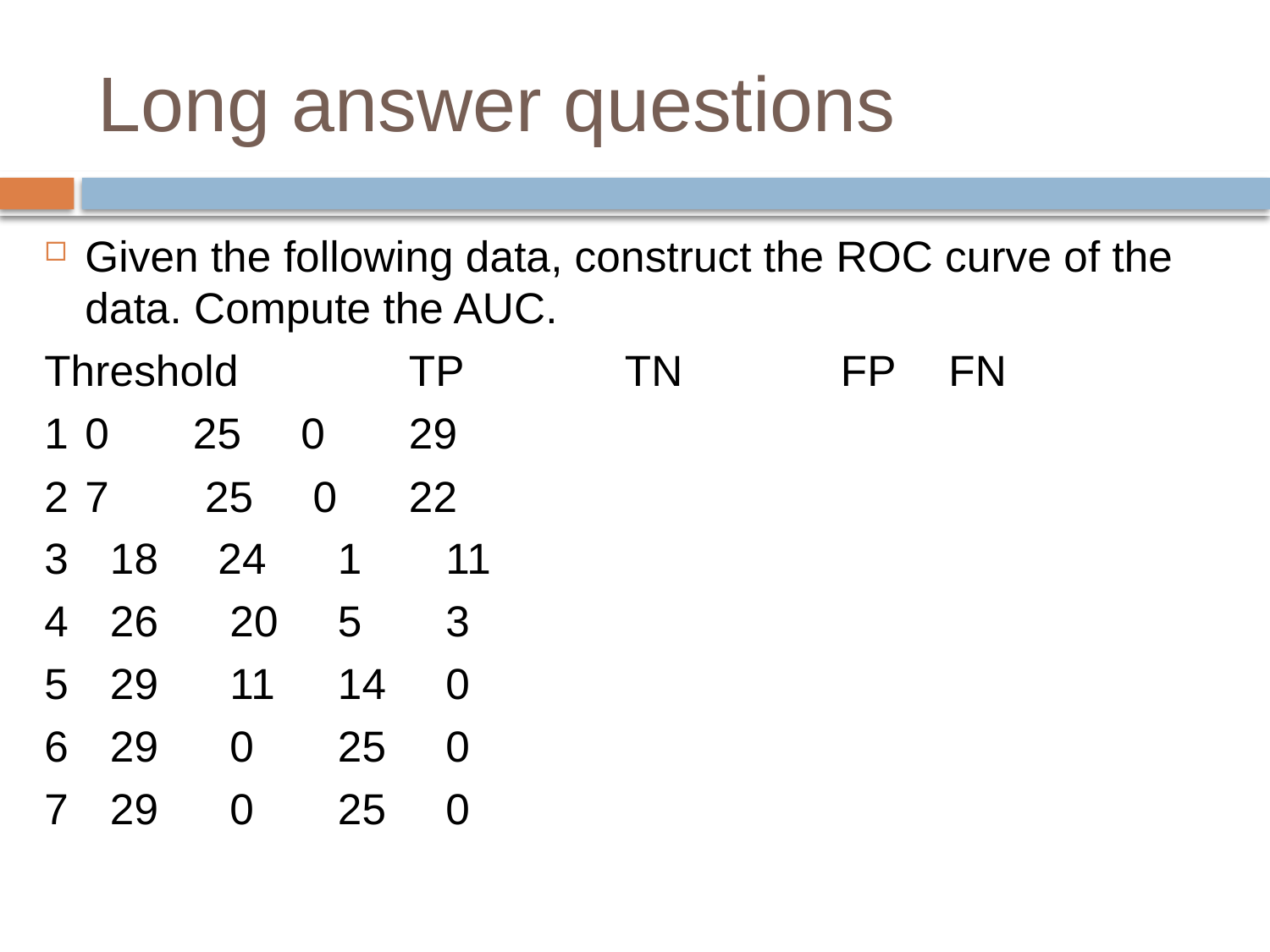

# Long answer questions
Given the following data, construct the ROC curve of the data. Compute the AUC.
Threshold	 	TP	 	TN	 	FP 	FN
1 				0 		25 		0 	29
2 				7		 25		 0 	22
3				18 		24		 1	 11
4 				26		 20		 5	 3
5 				29		 11		 14	 0
6 				29		 0		 25	 0
7 				29		 0		 25	 0